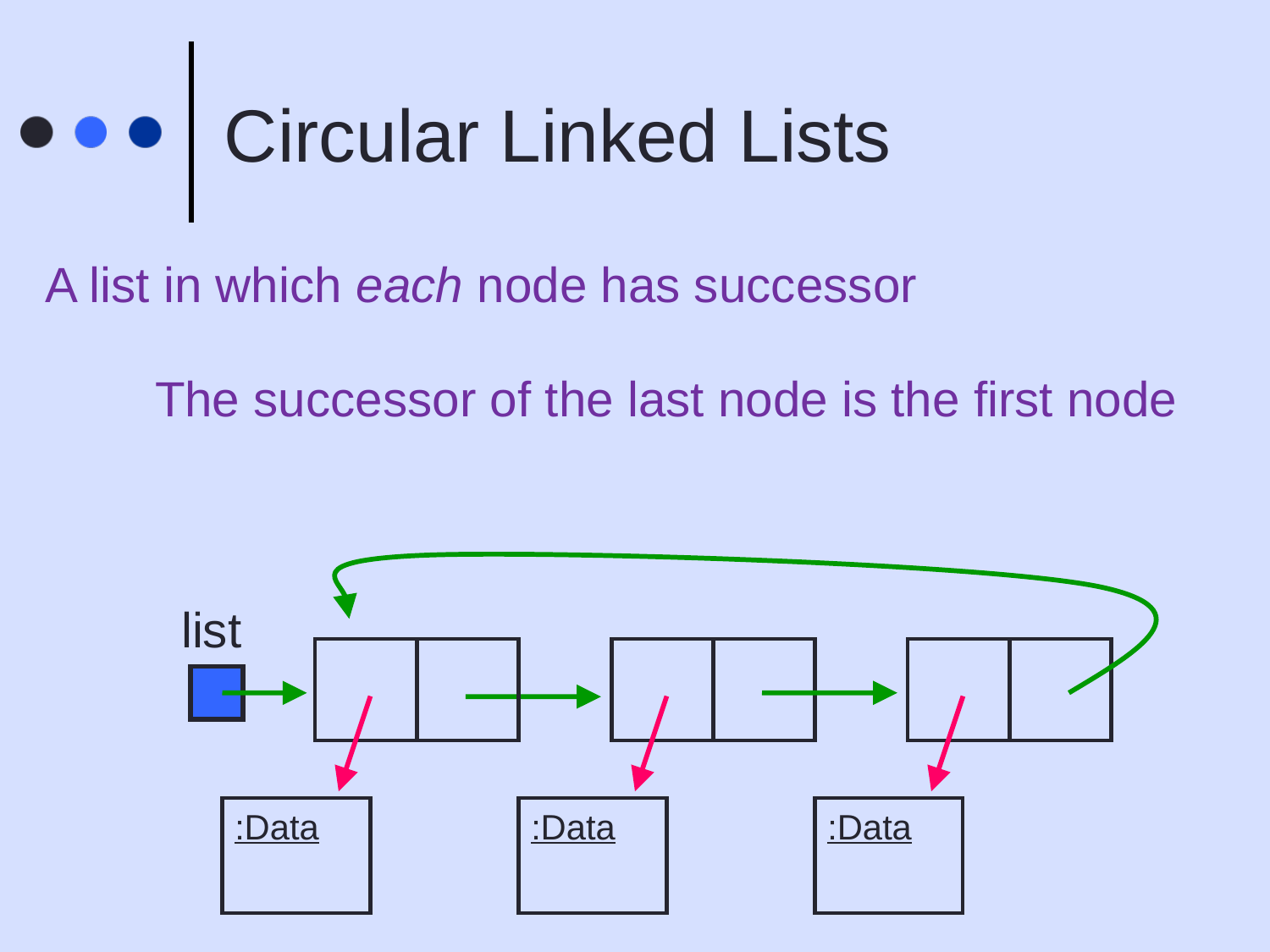

# Circular Linked Lists
A list in which each node has successor
The successor of the last node is the first node

list

:Data

:Data

:Data